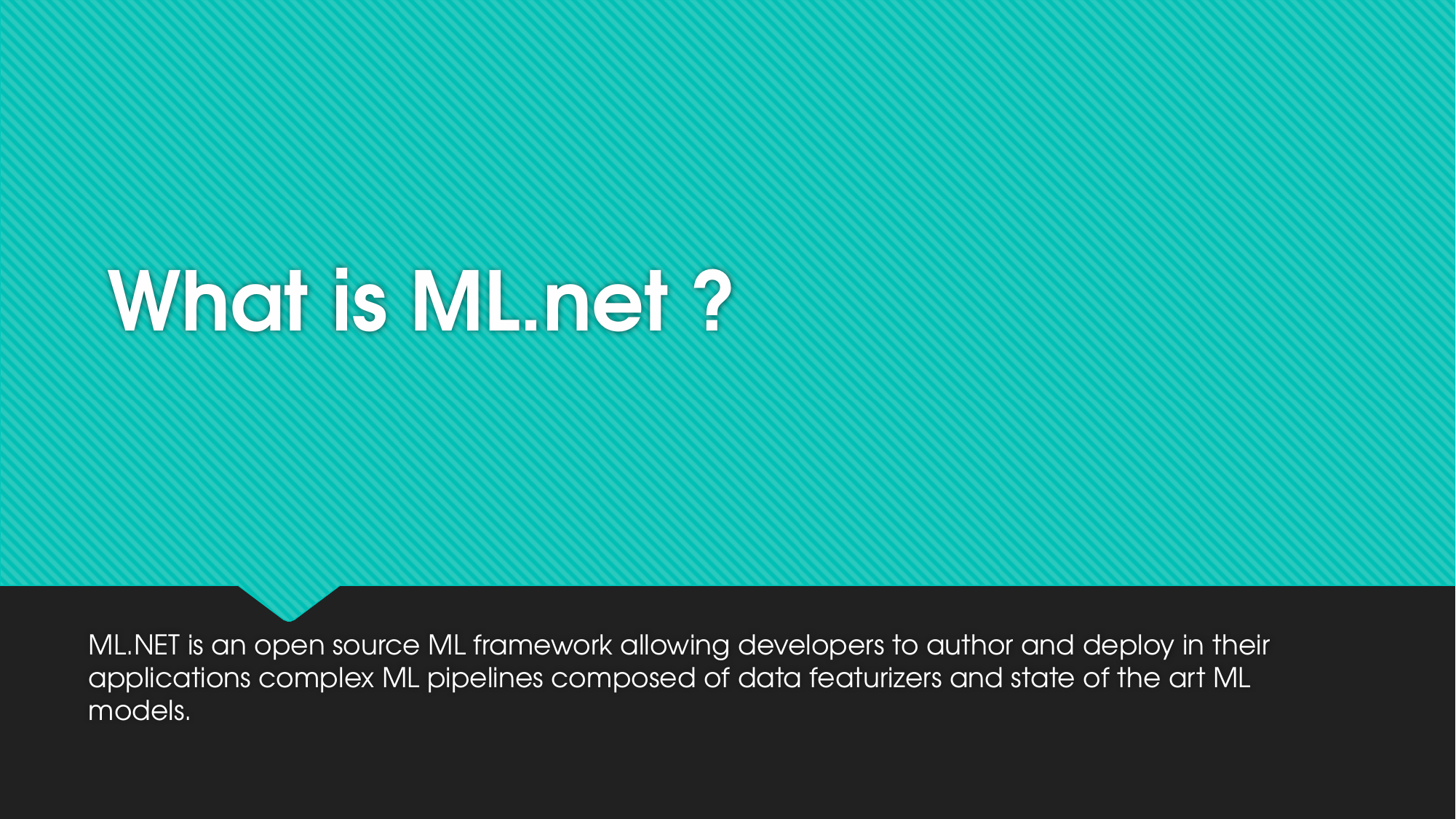

# What is ML.net ?
ML.NET is an open source ML framework allowing developers to author and deploy in their applications complex ML pipelines composed of data featurizers and state of the art ML models.